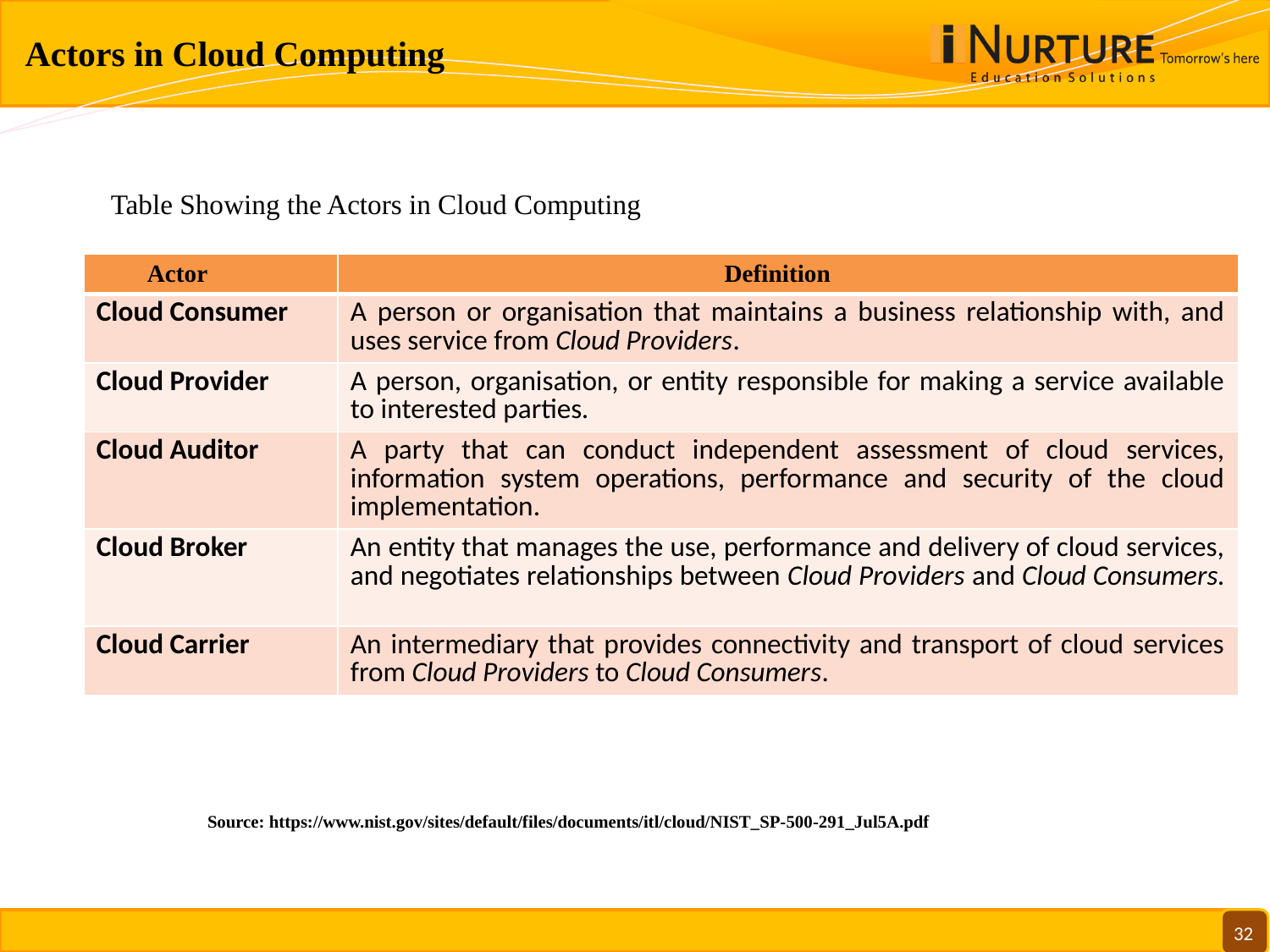

# Actors in Cloud Computing

Table Showing the Actors in Cloud Computing
| Actor | Definition |
| --- | --- |
| Cloud Consumer | A person or organisation that maintains a business relationship with, and uses service from Cloud Providers. |
| Cloud Provider | A person, organisation, or entity responsible for making a service available to interested parties. |
| Cloud Auditor | A party that can conduct independent assessment of cloud services, information system operations, performance and security of the cloud implementation. |
| Cloud Broker | An entity that manages the use, performance and delivery of cloud services, and negotiates relationships between Cloud Providers and Cloud Consumers. |
| Cloud Carrier | An intermediary that provides connectivity and transport of cloud services from Cloud Providers to Cloud Consumers. |
Source: https://www.nist.gov/sites/default/files/documents/itl/cloud/NIST_SP-500-291_Jul5A.pdf
32